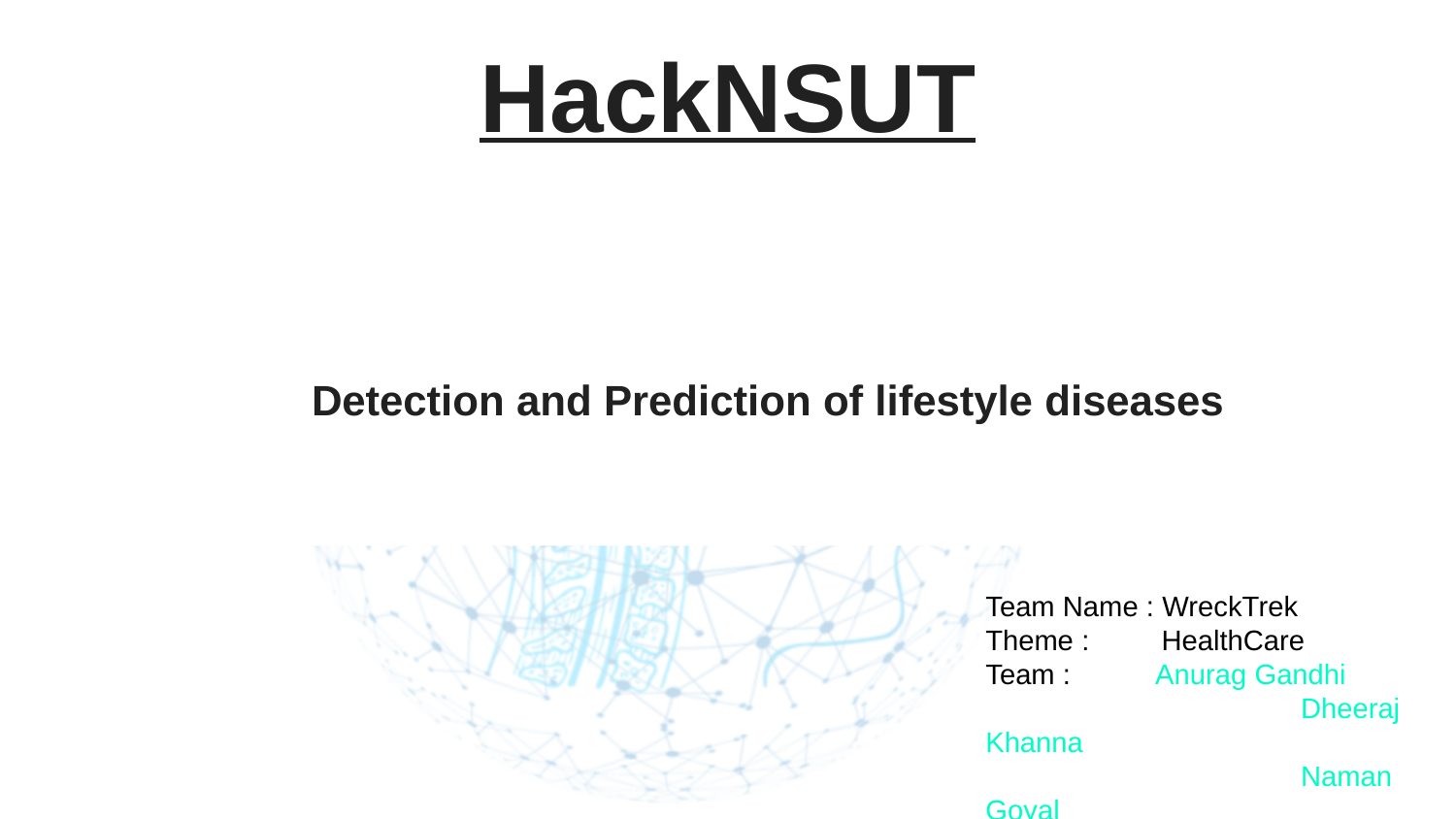

# HackNSUT
     Detection and Prediction of lifestyle diseases
Team Name : WreckTrek
Theme :         HealthCare
Team : 	   Anurag Gandhi
		   Dheeraj Khanna
		   Naman Goyal
		   Siddharth Bedi